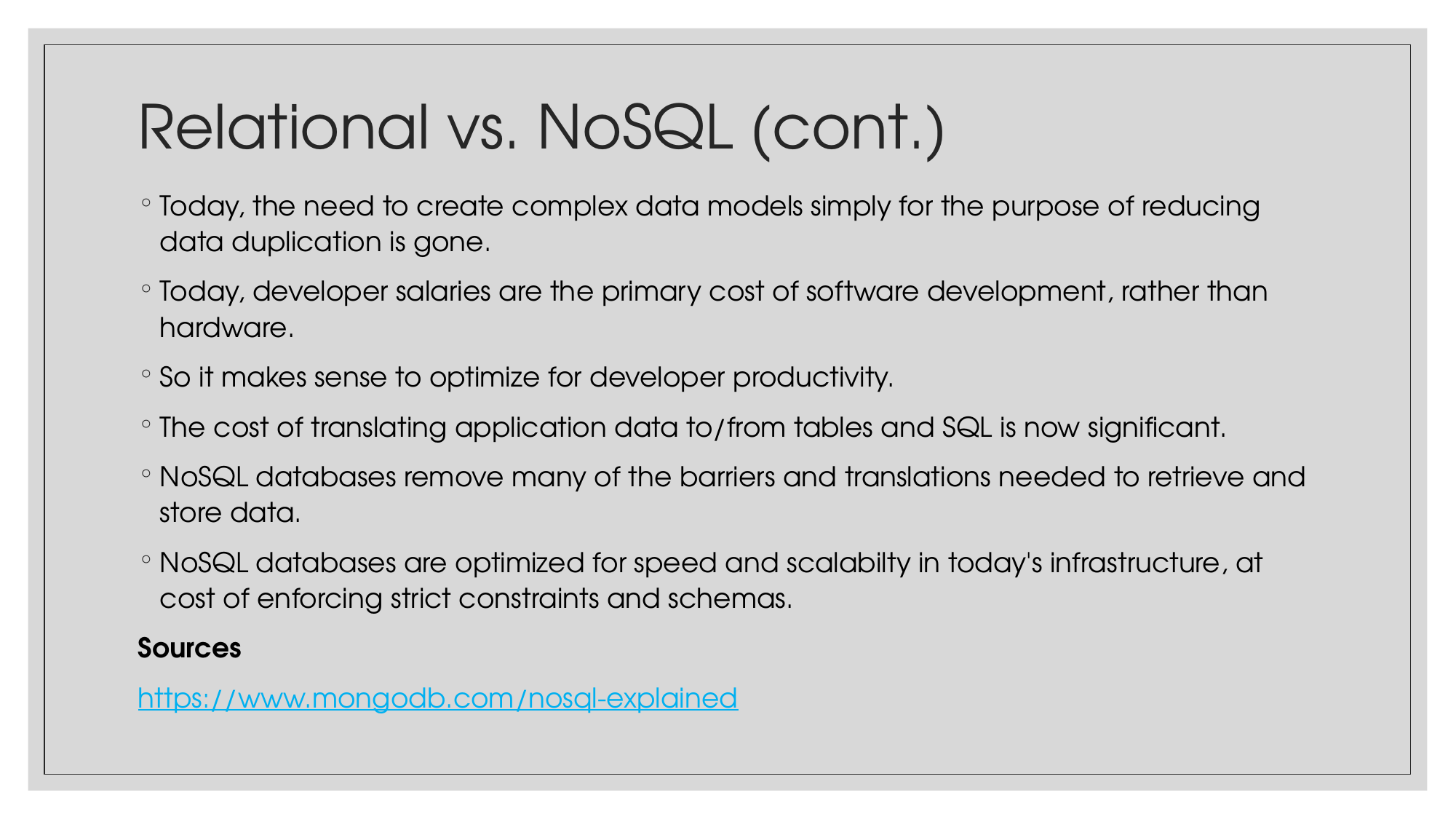

# Relational vs. NoSQL (cont.)
Today, the need to create complex data models simply for the purpose of reducing data duplication is gone.
Today, developer salaries are the primary cost of software development, rather than hardware.
So it makes sense to optimize for developer productivity.
The cost of translating application data to/from tables and SQL is now significant.
NoSQL databases remove many of the barriers and translations needed to retrieve and store data.
NoSQL databases are optimized for speed and scalabilty in today's infrastructure, at cost of enforcing strict constraints and schemas.
Sources
https://www.mongodb.com/nosql-explained